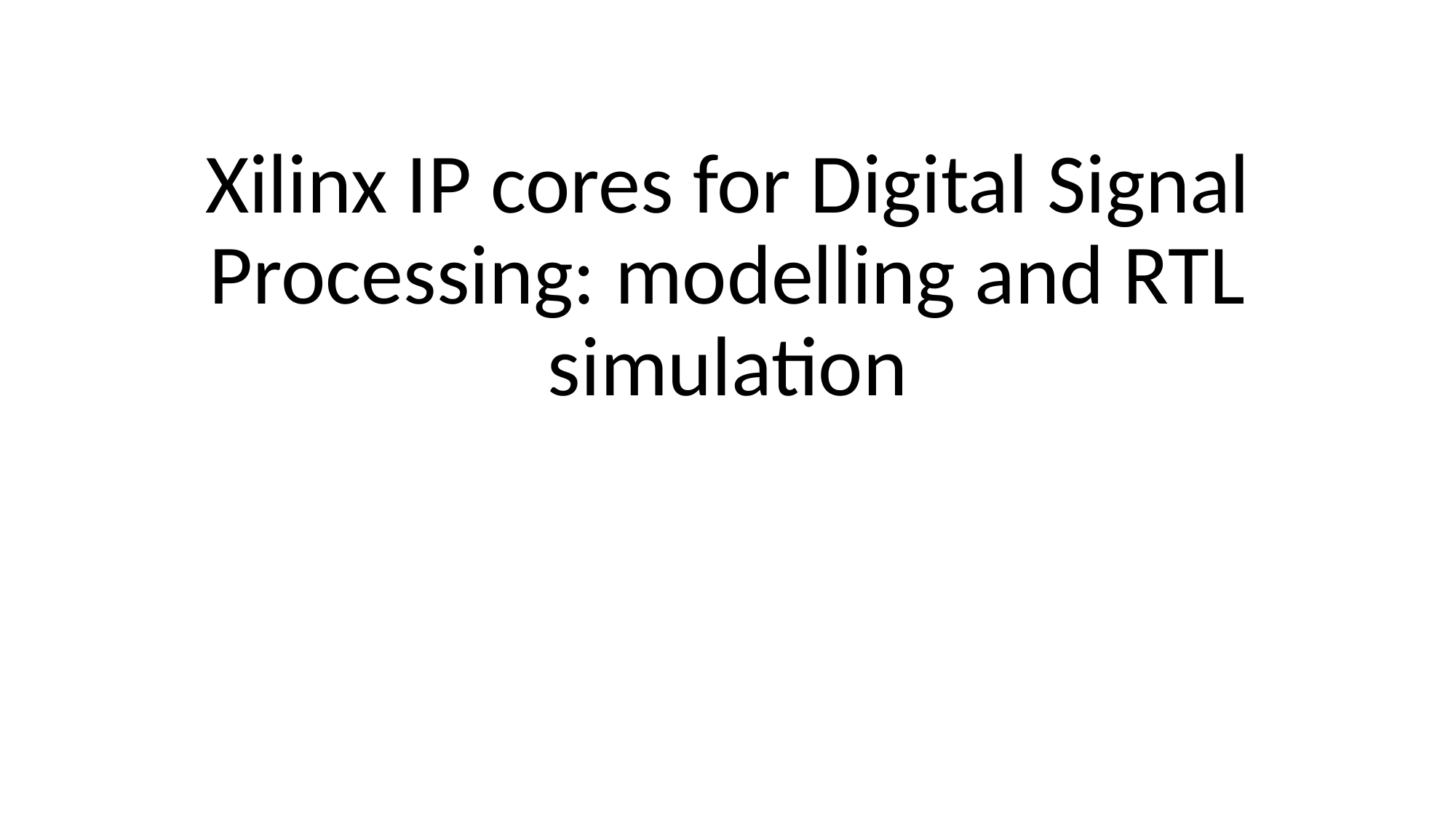

# Xilinx IP cores for Digital Signal Processing: modelling and RTL simulation